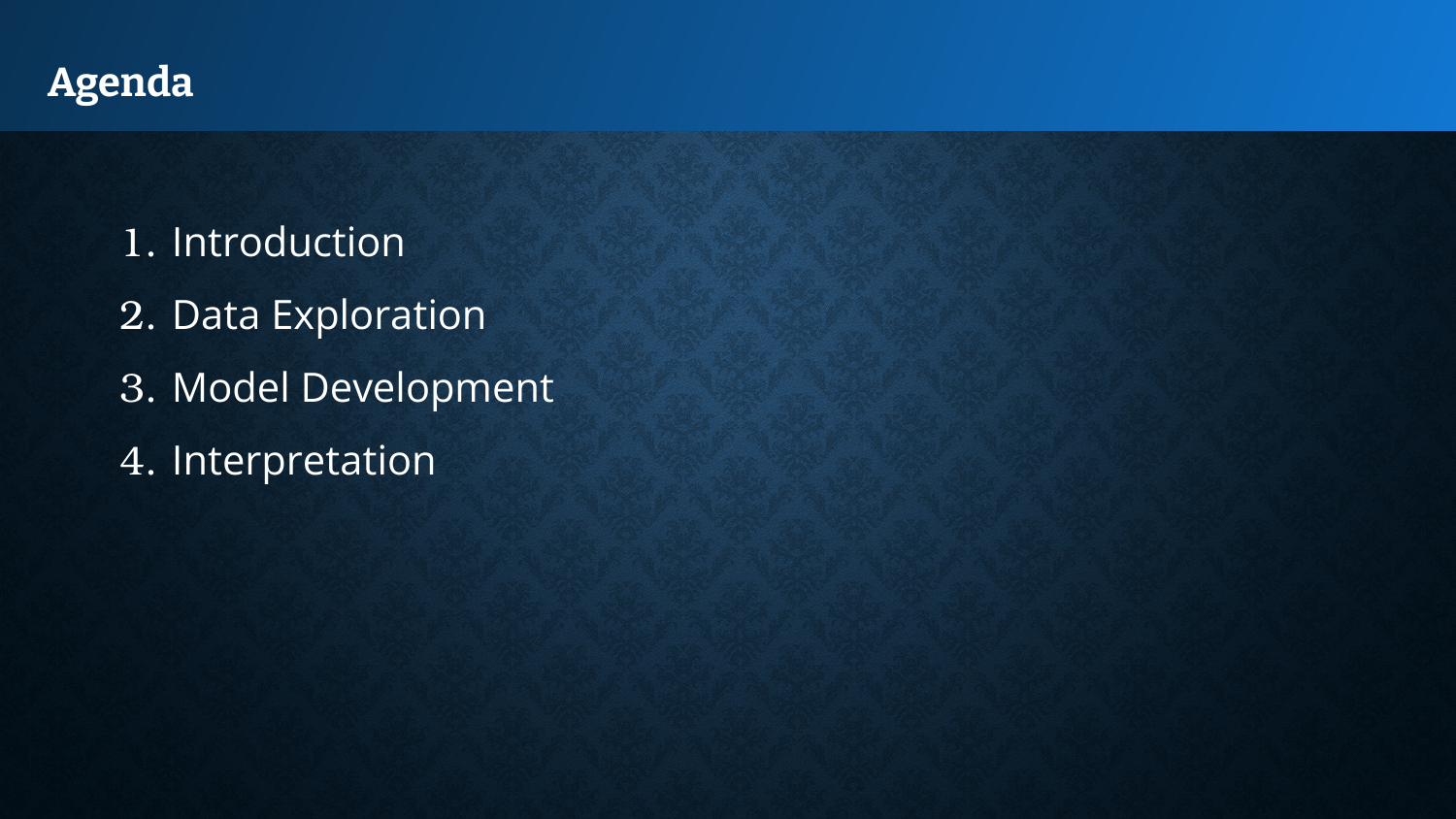

Agenda
1.
2.
3.
4.
Introduction
Data Exploration
Model Development
Interpretation